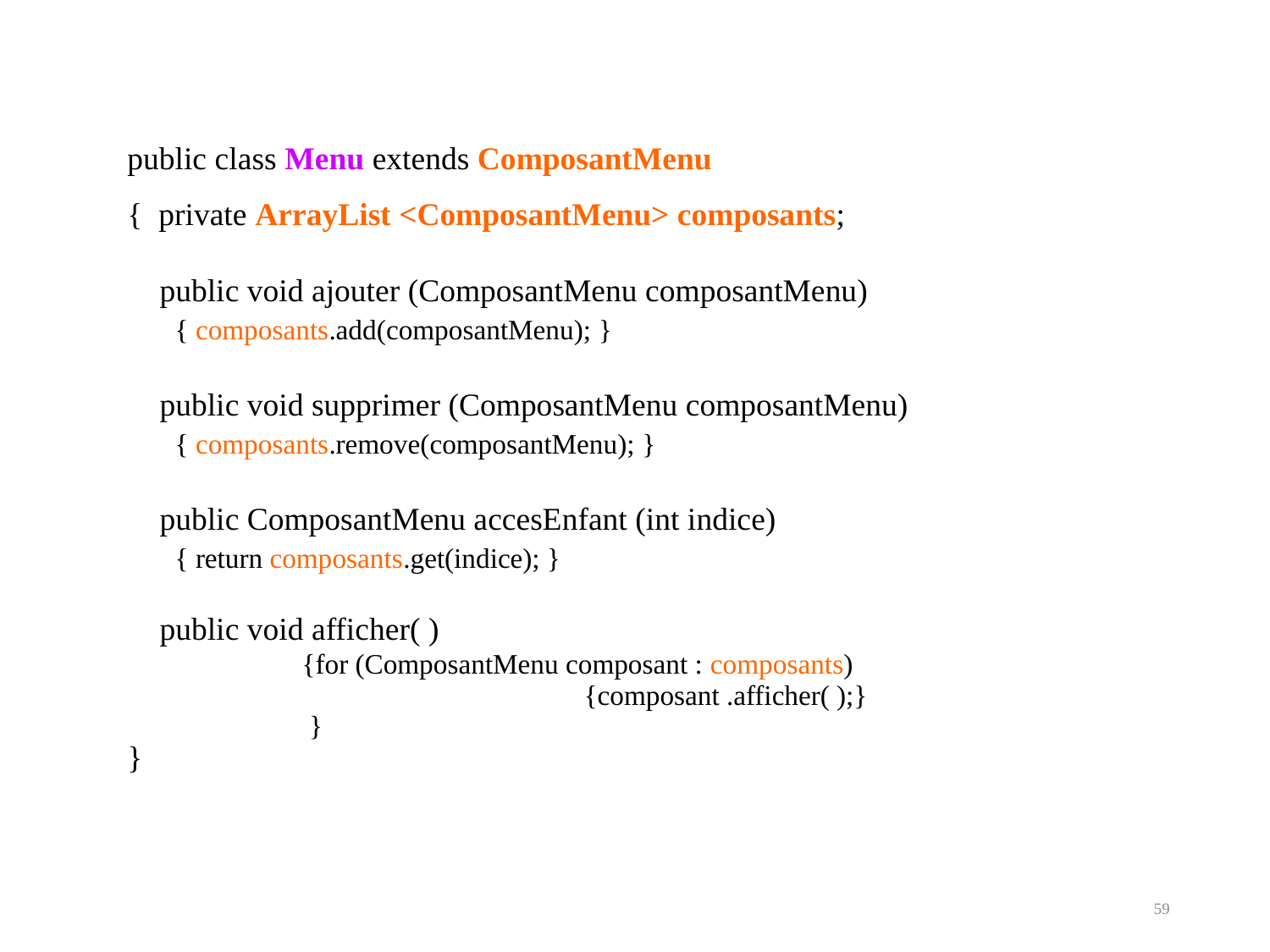

public class Menu extends ComposantMenu
{  private ArrayList <ComposantMenu> composants;

    public void ajouter (ComposantMenu composantMenu)
	{ composants.add(composantMenu); }

    public void supprimer (ComposantMenu composantMenu)
	{ composants.remove(composantMenu); }

    public ComposantMenu accesEnfant (int indice)
	{ return composants.get(indice); }

    public void afficher( )
		{for (ComposantMenu composant : composants)
				    {composant .afficher( );}
		 }
}
59